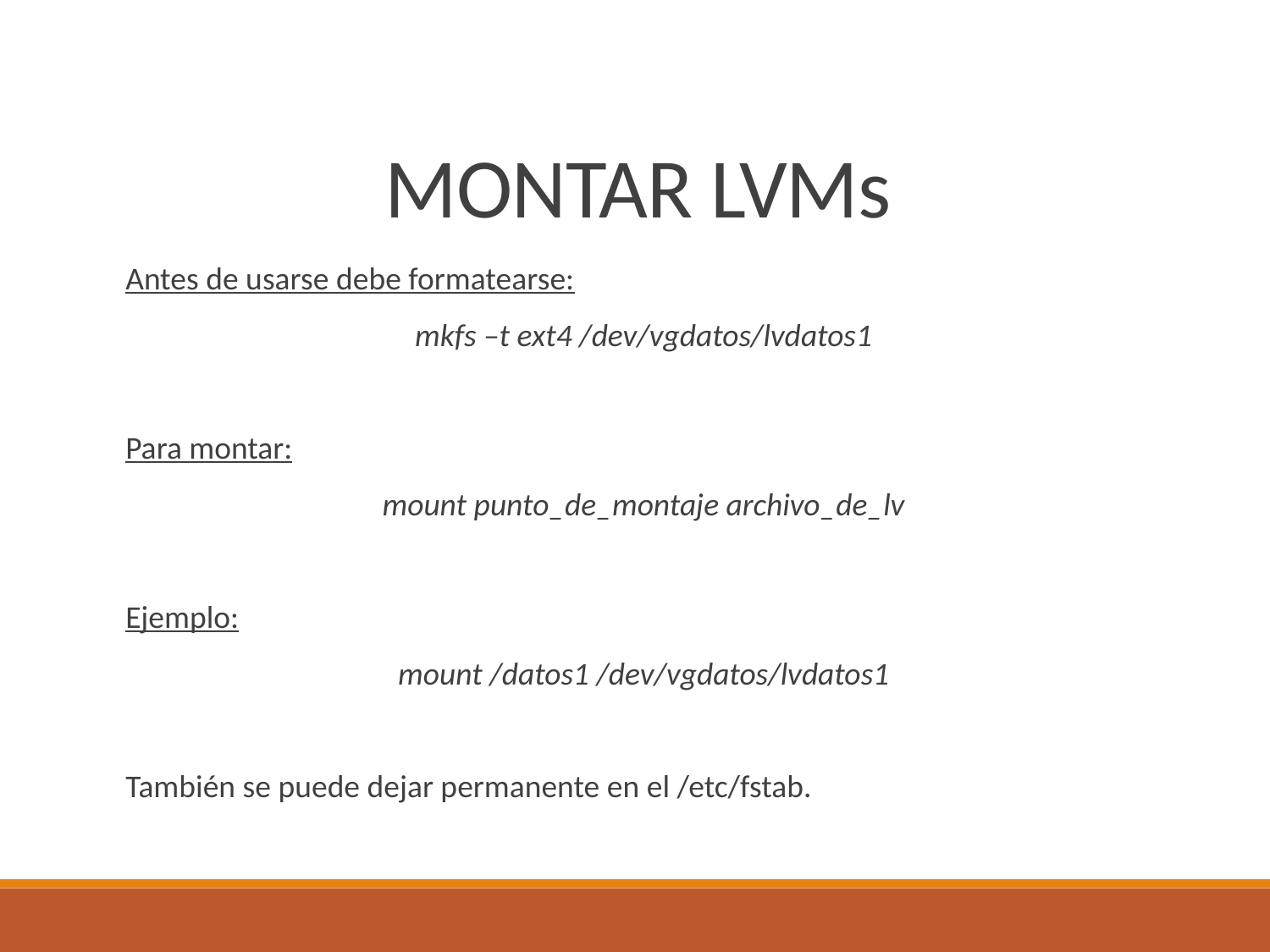

MONTAR LVMs
Antes de usarse debe formatearse:
mkfs –t ext4 /dev/vgdatos/lvdatos1

Para montar:
mount punto_de_montaje archivo_de_lv

Ejemplo:
mount /datos1 /dev/vgdatos/lvdatos1

También se puede dejar permanente en el /etc/fstab.